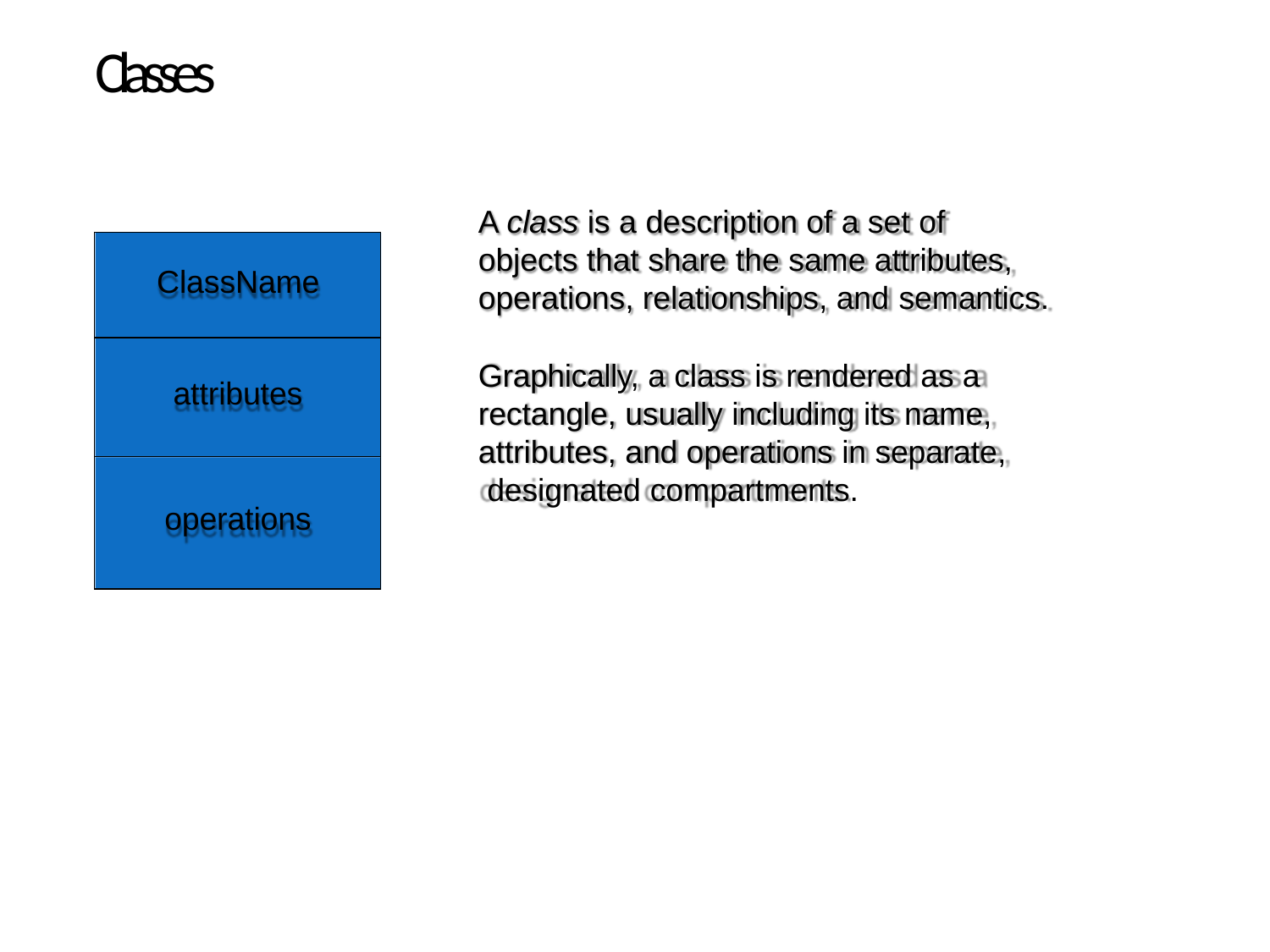

# Classes

A class is a description of a set of  objects that share the same attributes,  operations, relationships, and semantics.

Graphically, a class is rendered as a  rectangle, usually including its name,  attributes, and operations in separate,  designated compartments.

| ClassName |
| --- |
| attributes |
| operations |